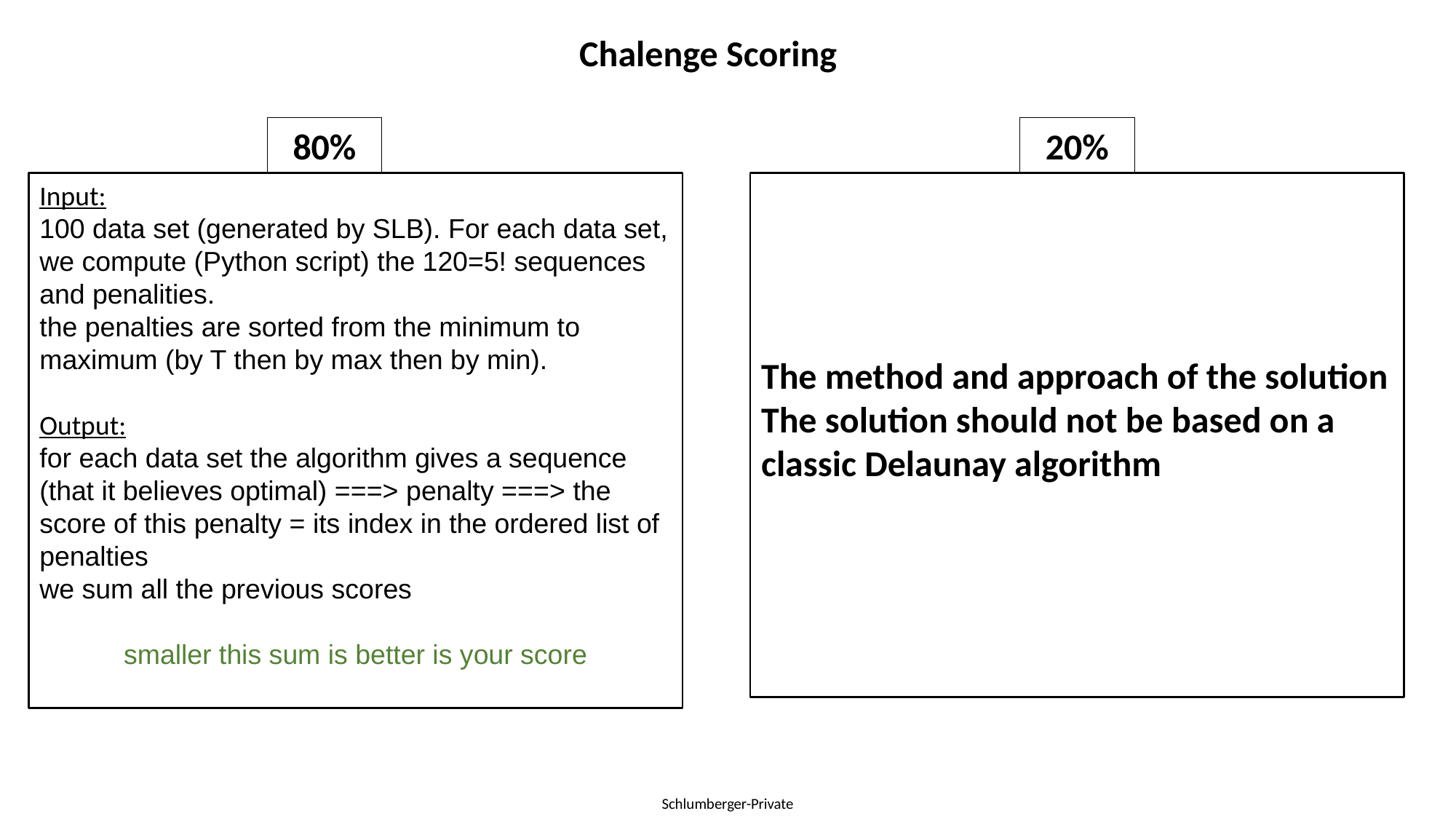

Chalenge Scoring

80%
20%

The method and approach of the solution
The solution should not be based on a classic Delaunay algorithm

Input:
100 data set (generated by SLB). For each data set, we compute (Python script) the 120=5! sequences and penalities.
the penalties are sorted from the minimum to maximum (by T then by max then by min).

Output:
for each data set the algorithm gives a sequence (that it believes optimal) ===> penalty ===> the score of this penalty = its index in the ordered list of penalties
we sum all the previous scores

smaller this sum is better is your score